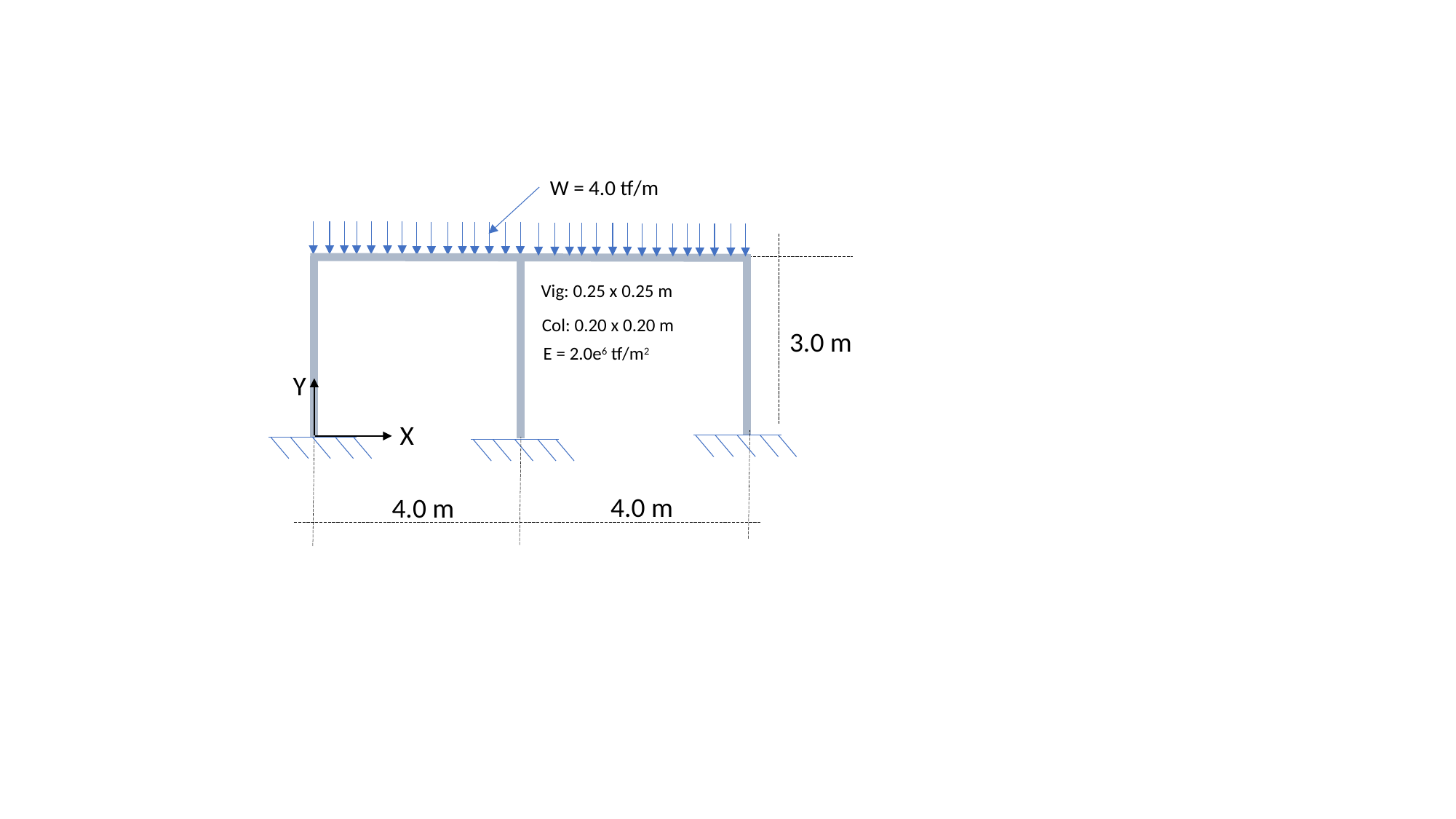

W = 4.0 tf/m
Vig: 0.25 x 0.25 m
Col: 0.20 x 0.20 m
3.0 m
E = 2.0e6 tf/m2
Y
X
4.0 m
4.0 m